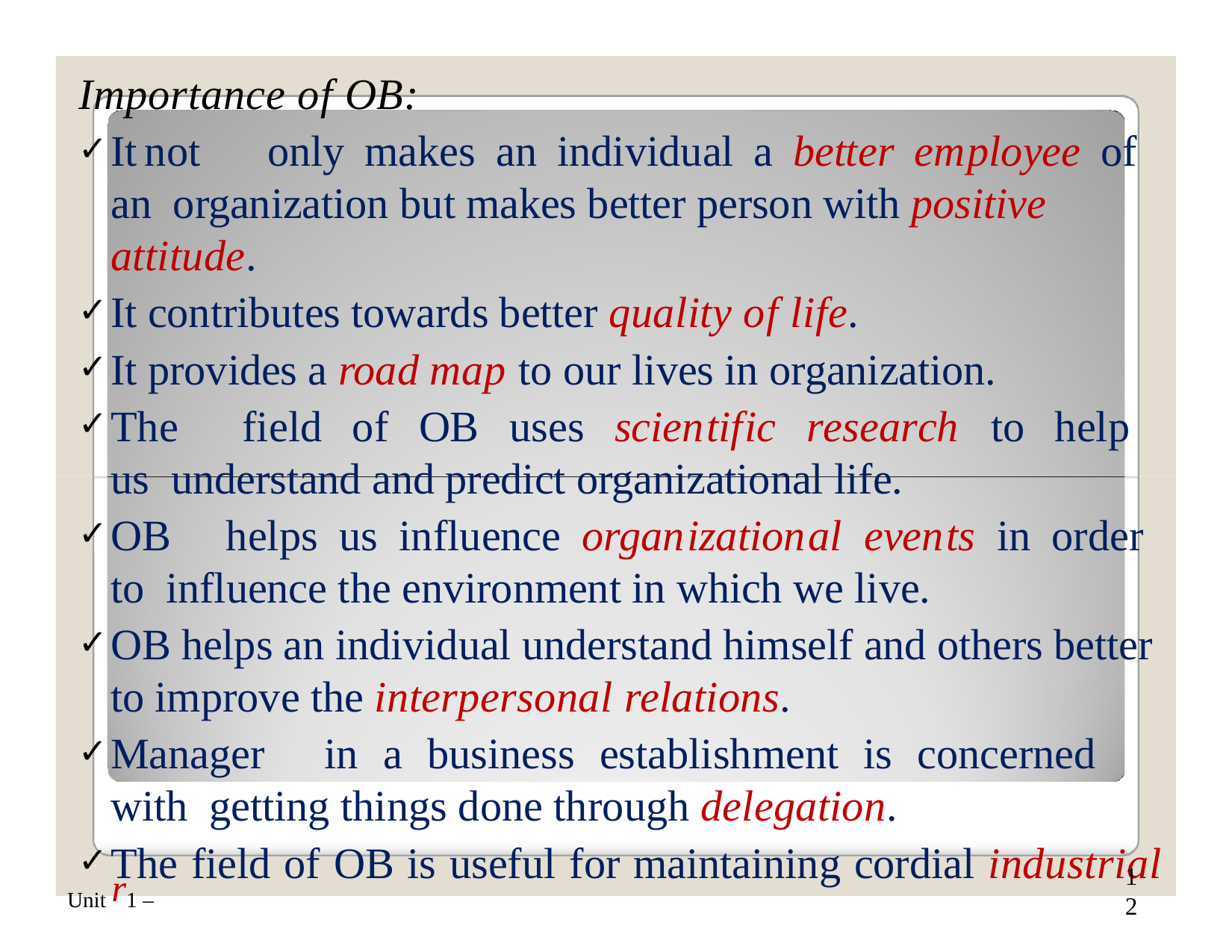

# Importance of OB:

It	not	only	makes	an	individual	a	better	employee	of	an  organization but makes better person with positive attitude.
It contributes towards better quality of life.
It provides a road map to our lives in organization.
The	field	of	OB	uses	scientific	research	to	help	us  understand and predict organizational life.
OB	helps	us	influence	organizational	events	in	order	to  influence the environment in which we live.
OB helps an individual understand himself and others better  to improve the interpersonal relations.
Manager	in	a	business	establishment	is	concerned	with  getting things done through delegation.
The field of OB is useful for maintaining cordial industrial

Unit r1 –elInatrtodiuoctnions.
1 2